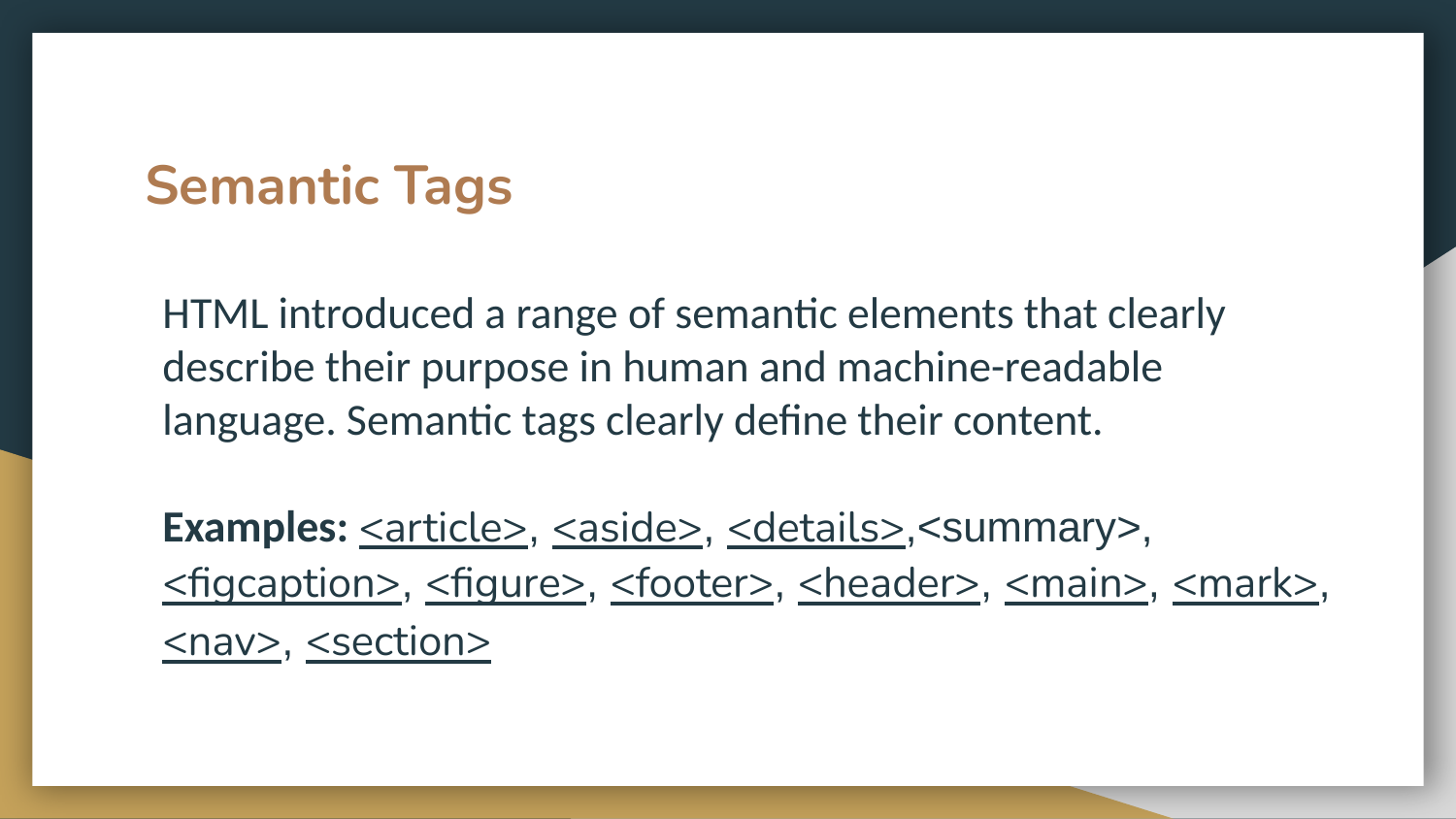

# Semantic Tags
HTML introduced a range of semantic elements that clearly describe their purpose in human and machine-readable language. Semantic tags clearly define their content.

Examples: <article>, <aside>, <details>,<summary>, <figcaption>, <figure>, <footer>, <header>, <main>, <mark>, <nav>, <section>